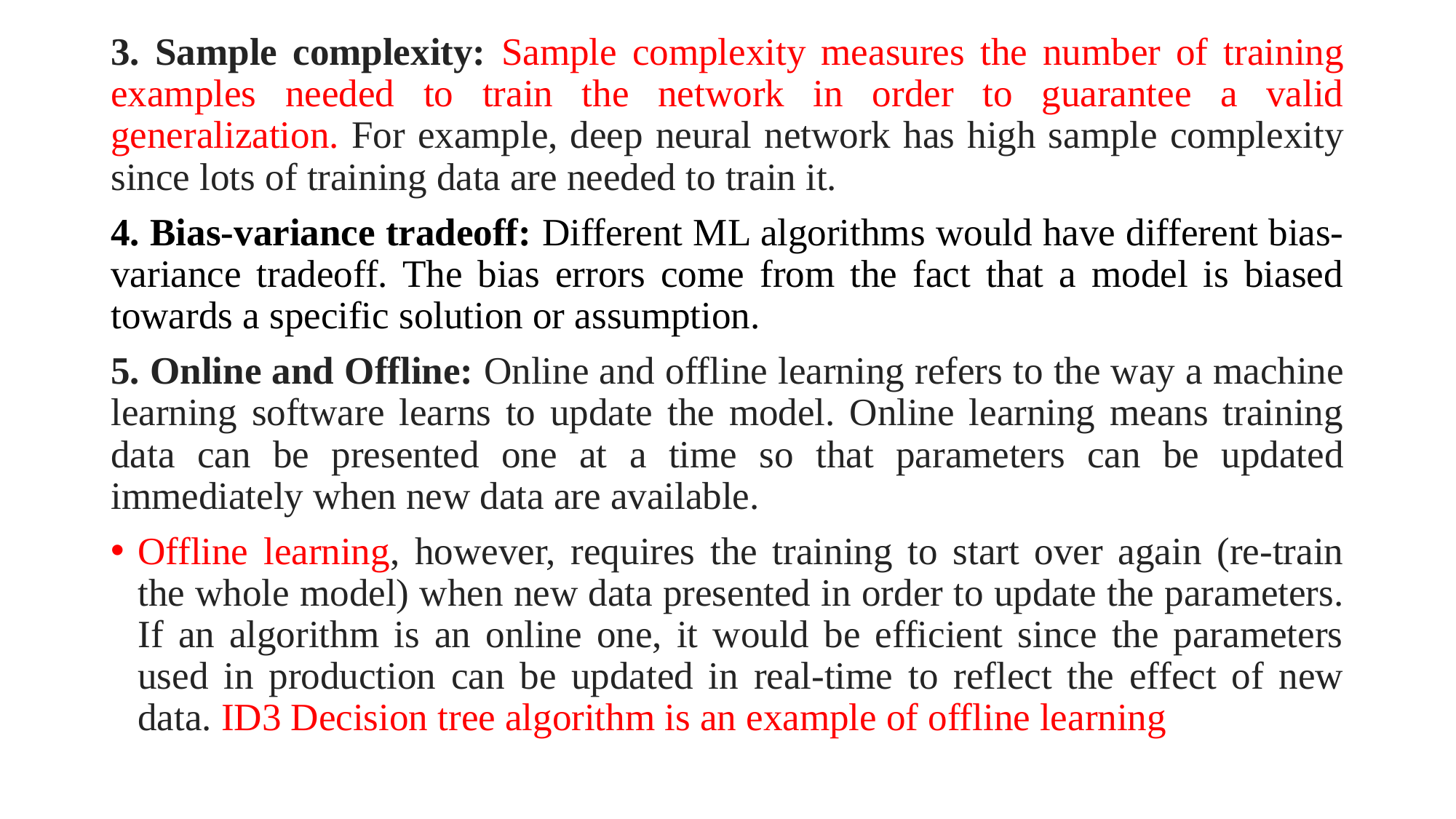

3. Sample complexity: Sample complexity measures the number of training examples needed to train the network in order to guarantee a valid generalization. For example, deep neural network has high sample complexity since lots of training data are needed to train it.
4. Bias-variance tradeoff: Different ML algorithms would have different bias-variance tradeoff. The bias errors come from the fact that a model is biased towards a specific solution or assumption.
5. Online and Offline: Online and offline learning refers to the way a machine learning software learns to update the model. Online learning means training data can be presented one at a time so that parameters can be updated immediately when new data are available.
Offline learning, however, requires the training to start over again (re-train the whole model) when new data presented in order to update the parameters. If an algorithm is an online one, it would be efficient since the parameters used in production can be updated in real-time to reflect the effect of new data. ID3 Decision tree algorithm is an example of offline learning